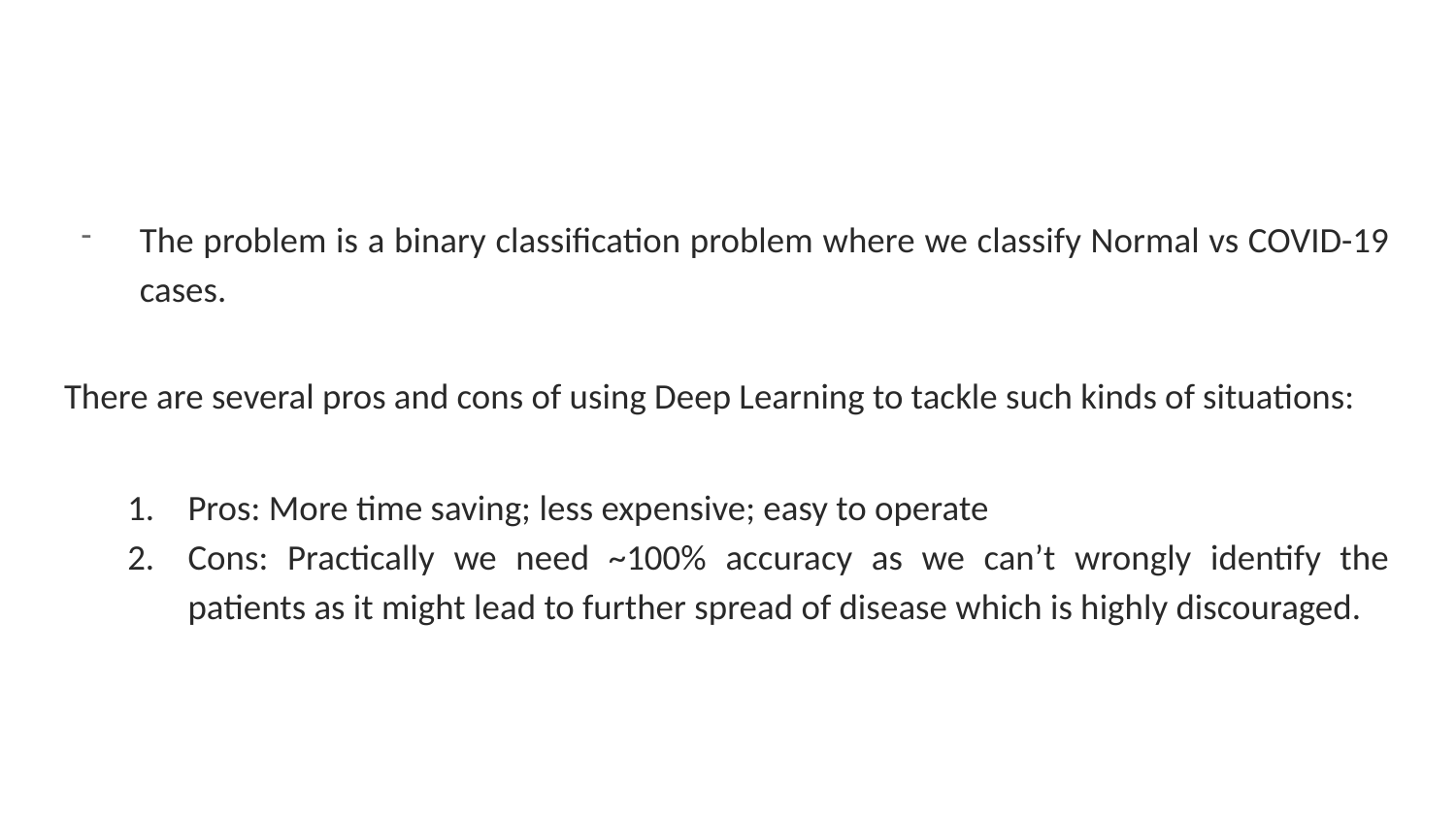

#
The problem is a binary classification problem where we classify Normal vs COVID-19 cases.
There are several pros and cons of using Deep Learning to tackle such kinds of situations:
Pros: More time saving; less expensive; easy to operate
Cons: Practically we need ~100% accuracy as we can’t wrongly identify the patients as it might lead to further spread of disease which is highly discouraged.